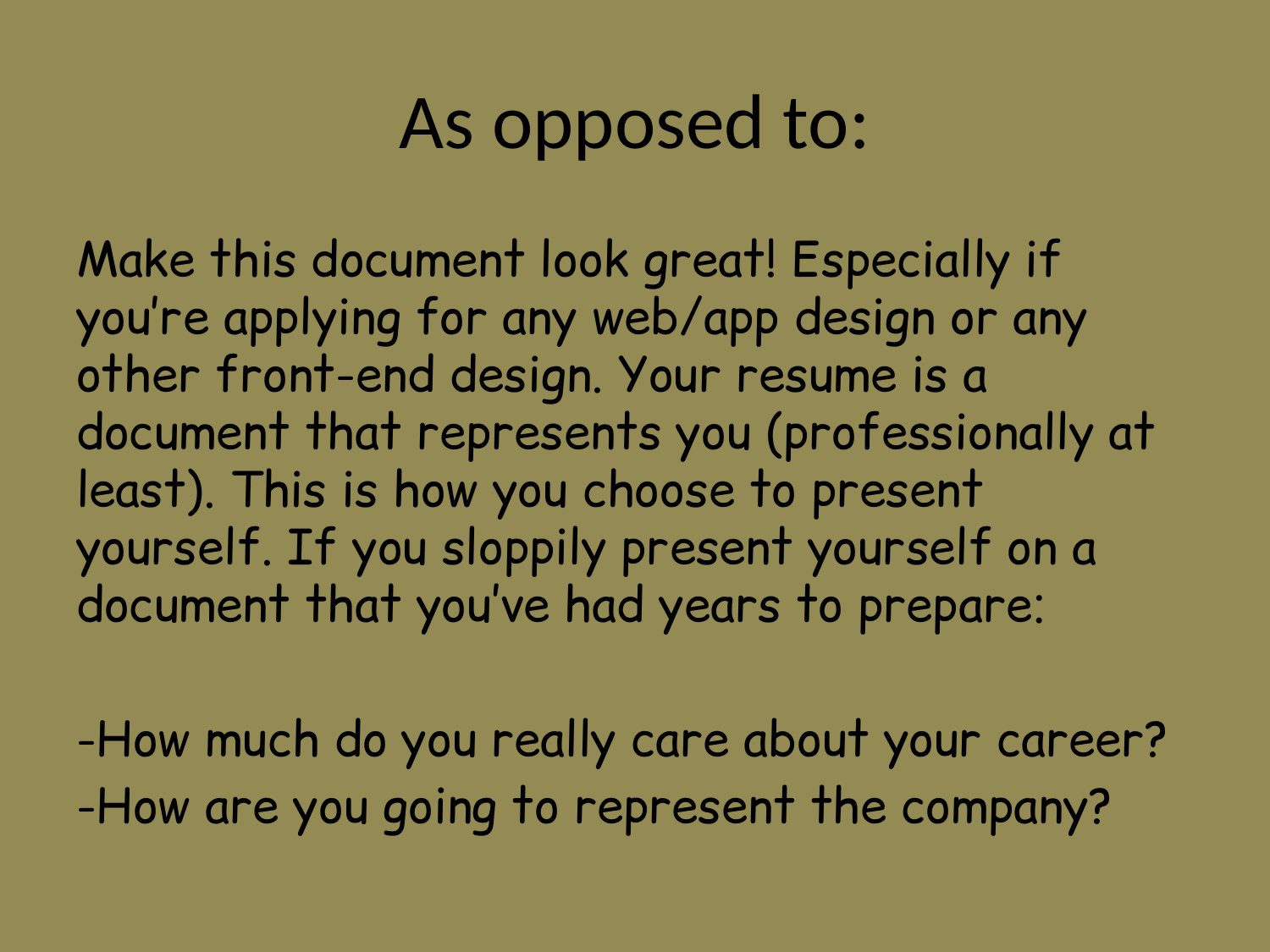

# As opposed to:
Make this document look great! Especially if you’re applying for any web/app design or any other front-end design. Your resume is a document that represents you (professionally at least). This is how you choose to present yourself. If you sloppily present yourself on a document that you’ve had years to prepare:

-How much do you really care about your career?
-How are you going to represent the company?